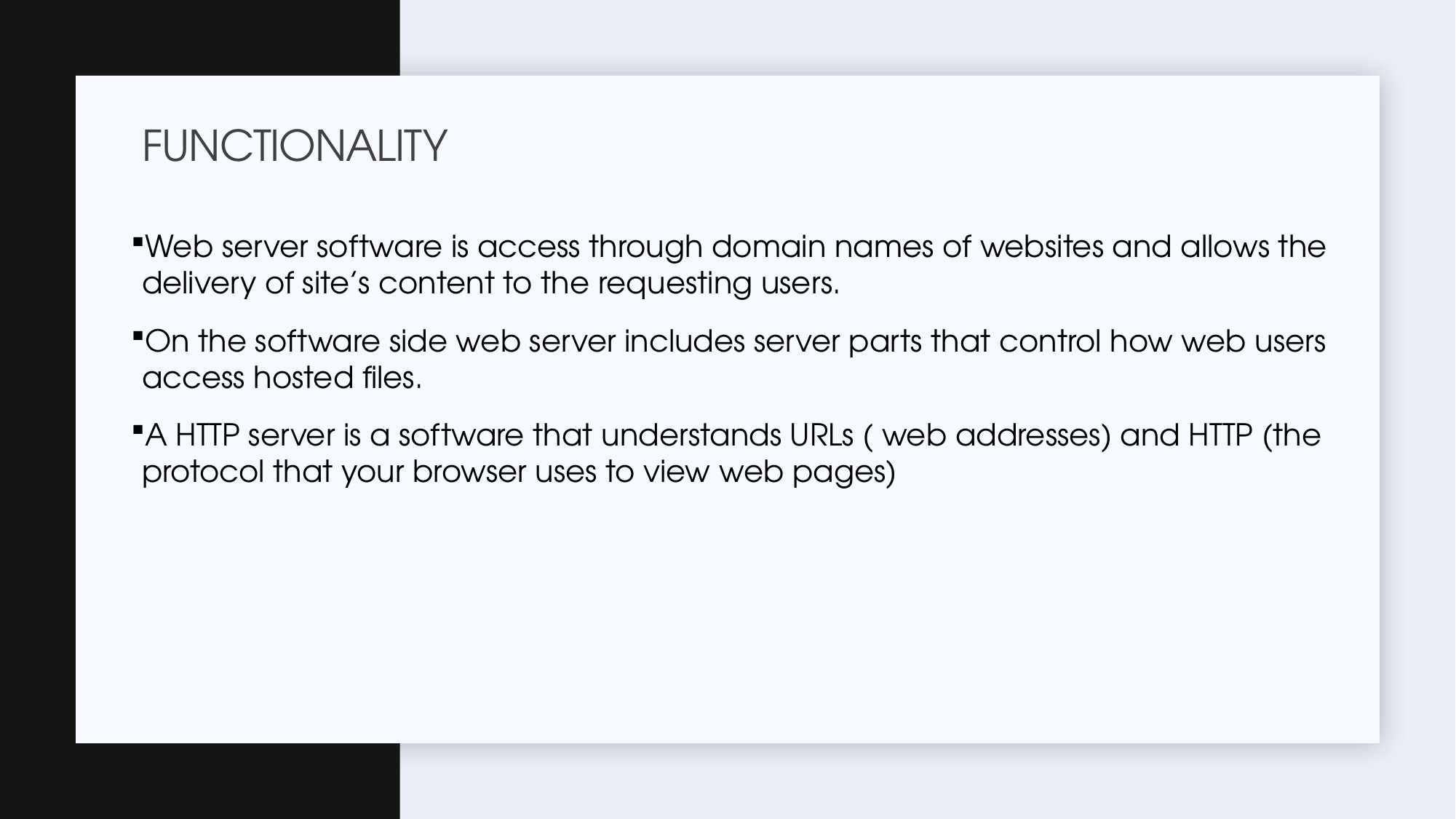

# Functionality
Web server software is access through domain names of websites and allows the delivery of site’s content to the requesting users.
On the software side web server includes server parts that control how web users access hosted files.
A HTTP server is a software that understands URLs ( web addresses) and HTTP (the protocol that your browser uses to view web pages)